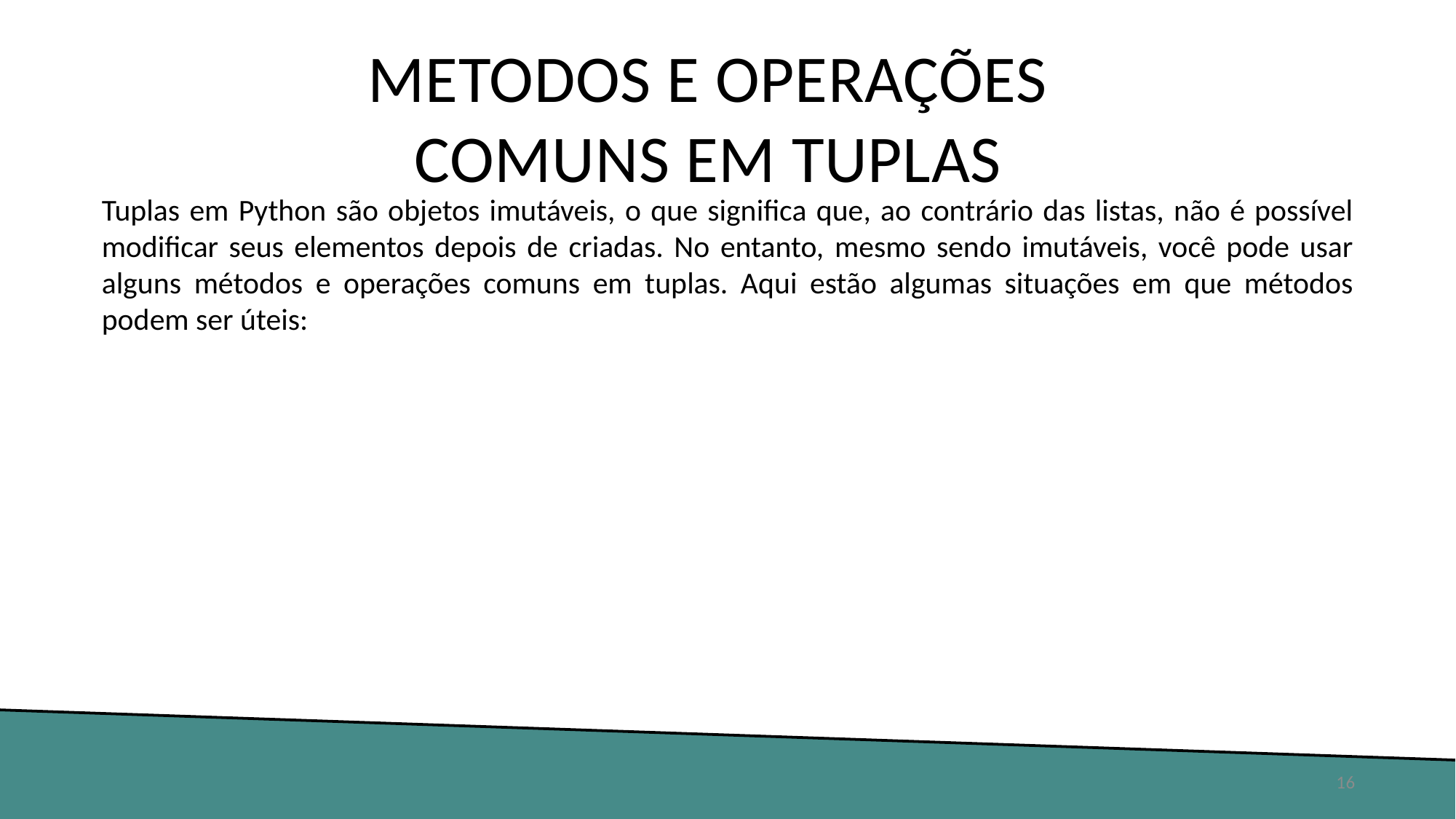

# METODOS E OPERAÇÕES COMUNS EM TUPLAS
Tuplas em Python são objetos imutáveis, o que significa que, ao contrário das listas, não é possível modificar seus elementos depois de criadas. No entanto, mesmo sendo imutáveis, você pode usar alguns métodos e operações comuns em tuplas. Aqui estão algumas situações em que métodos podem ser úteis:

16